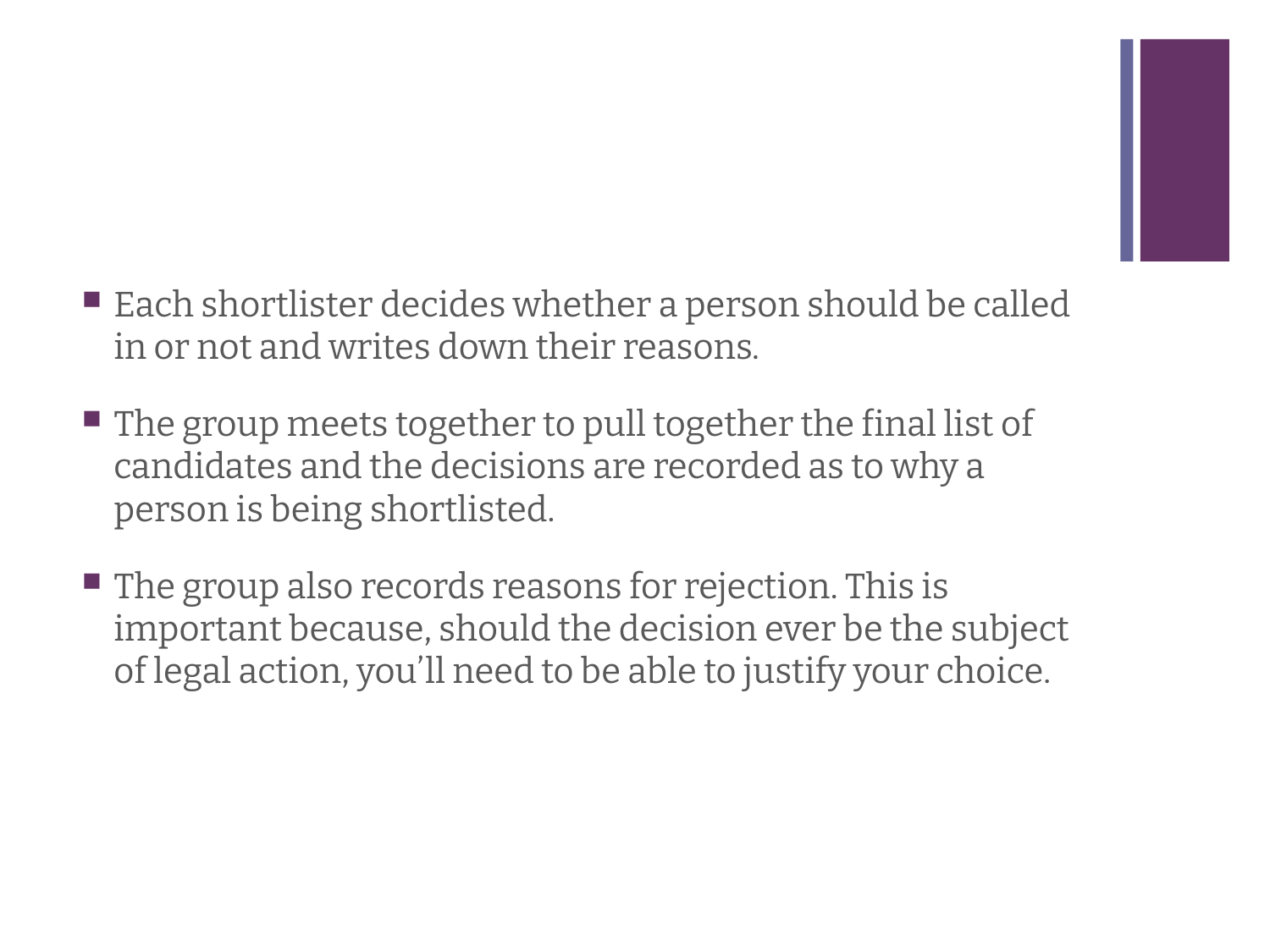

#
Each shortlister decides whether a person should be called in or not and writes down their reasons.
The group meets together to pull together the final list of candidates and the decisions are recorded as to why a person is being shortlisted.
The group also records reasons for rejection. This is important because, should the decision ever be the subject of legal action, you’ll need to be able to justify your choice.